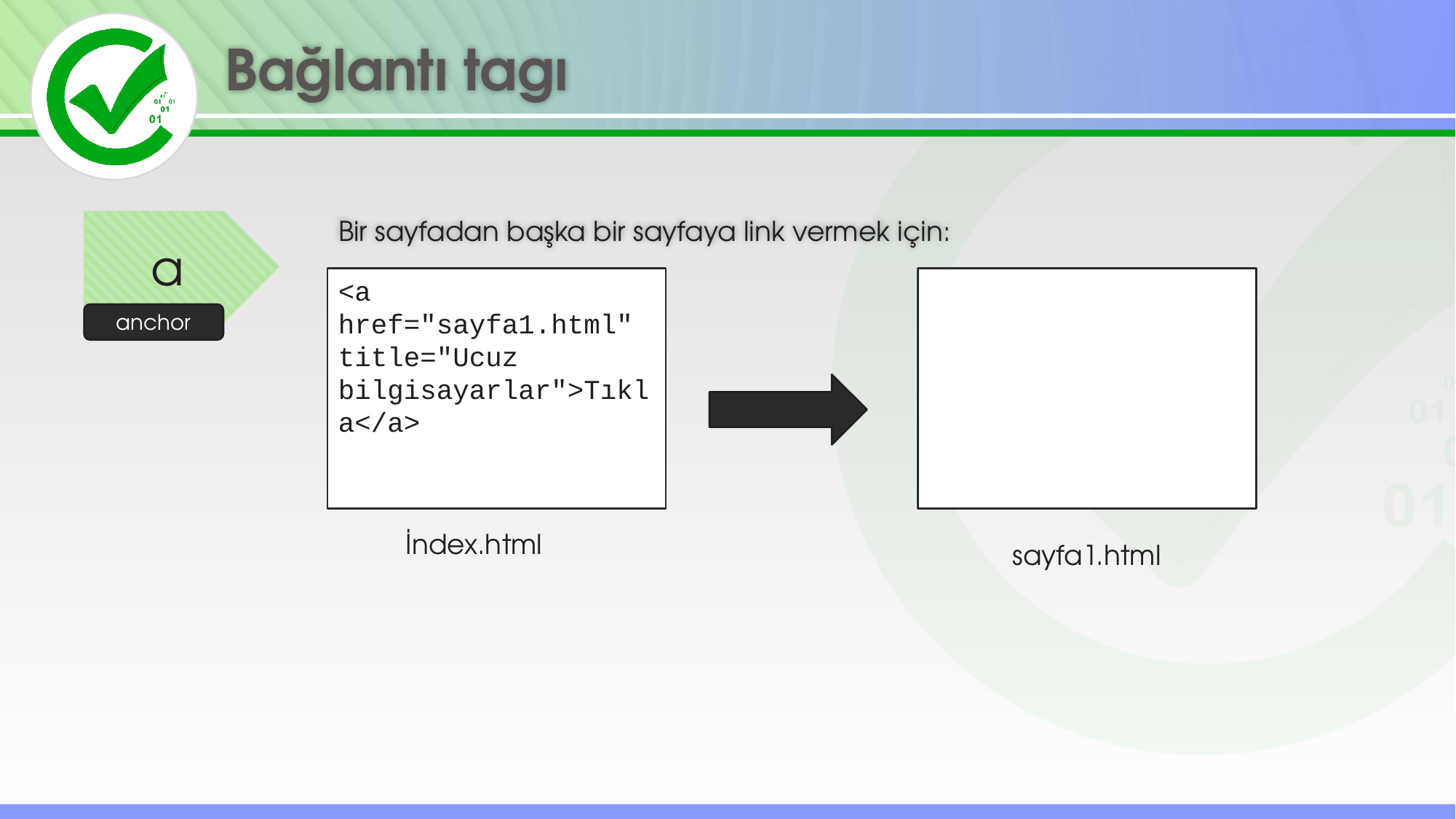

Bağlantı tagı
Bir sayfadan başka bir sayfaya link vermek için:

a
<a href="sayfa1.html" title="Ucuz bilgisayarlar">Tıkla</a>

anchor

İndex.html
sayfa1.html